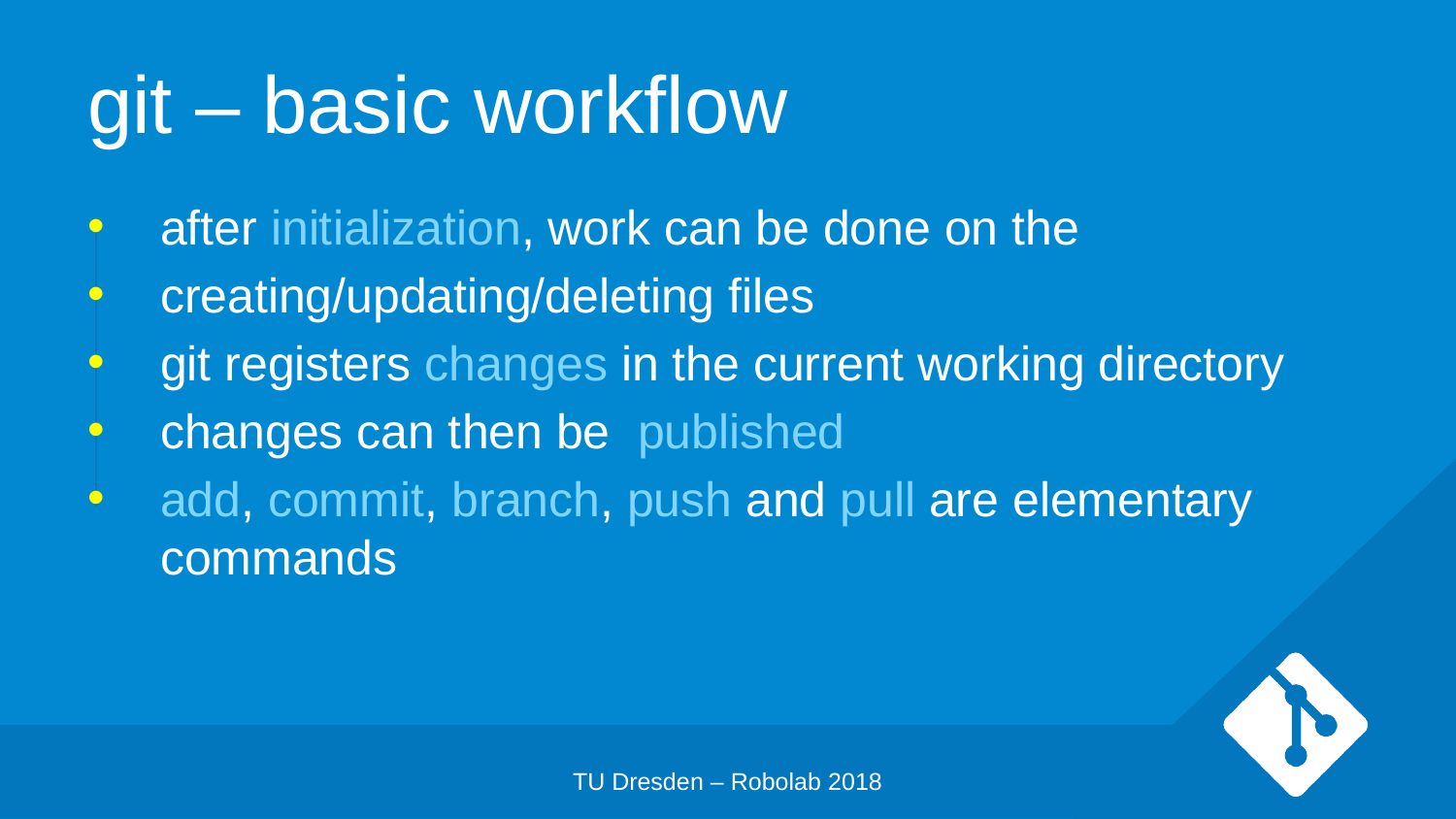

# git – basic workflow
after initialization, work can be done on the
creating/updating/deleting files
git registers changes in the current working directory
changes can then be  published
add, commit, branch, push and pull are elementary commands
TU Dresden – Robolab 2018